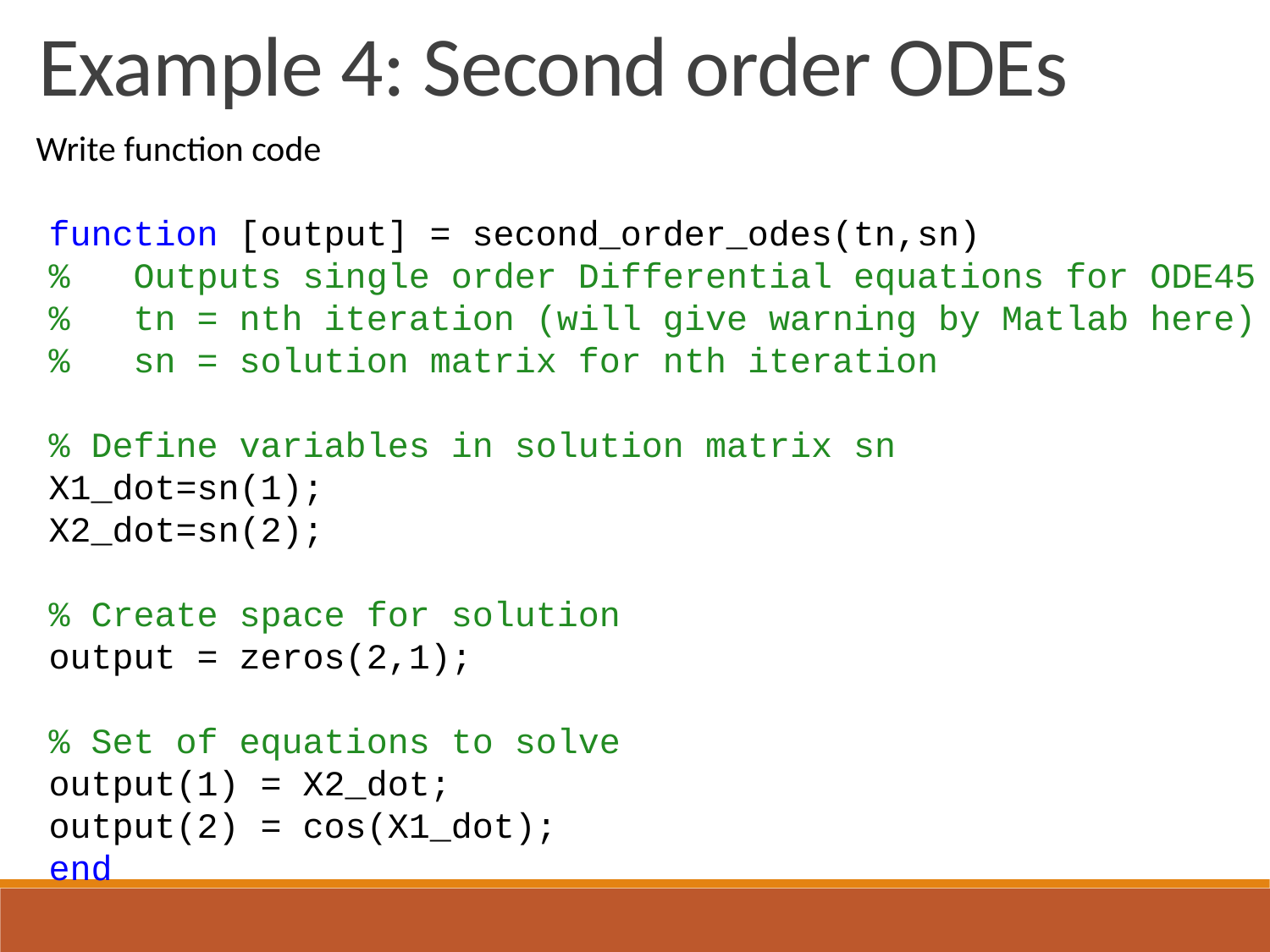

Example 4: Second order ODEs
Write function code

function [output] = second_order_odes(tn,sn)
%   Outputs single order Differential equations for ODE45
%   tn = nth iteration (will give warning by Matlab here)
%   sn = solution matrix for nth iteration

% Define variables in solution matrix sn
X1_dot=sn(1);
X2_dot=sn(2);

% Create space for solution
output = zeros(2,1);

% Set of equations to solve
output(1) = X2_dot;
output(2) = cos(X1_dot);
end